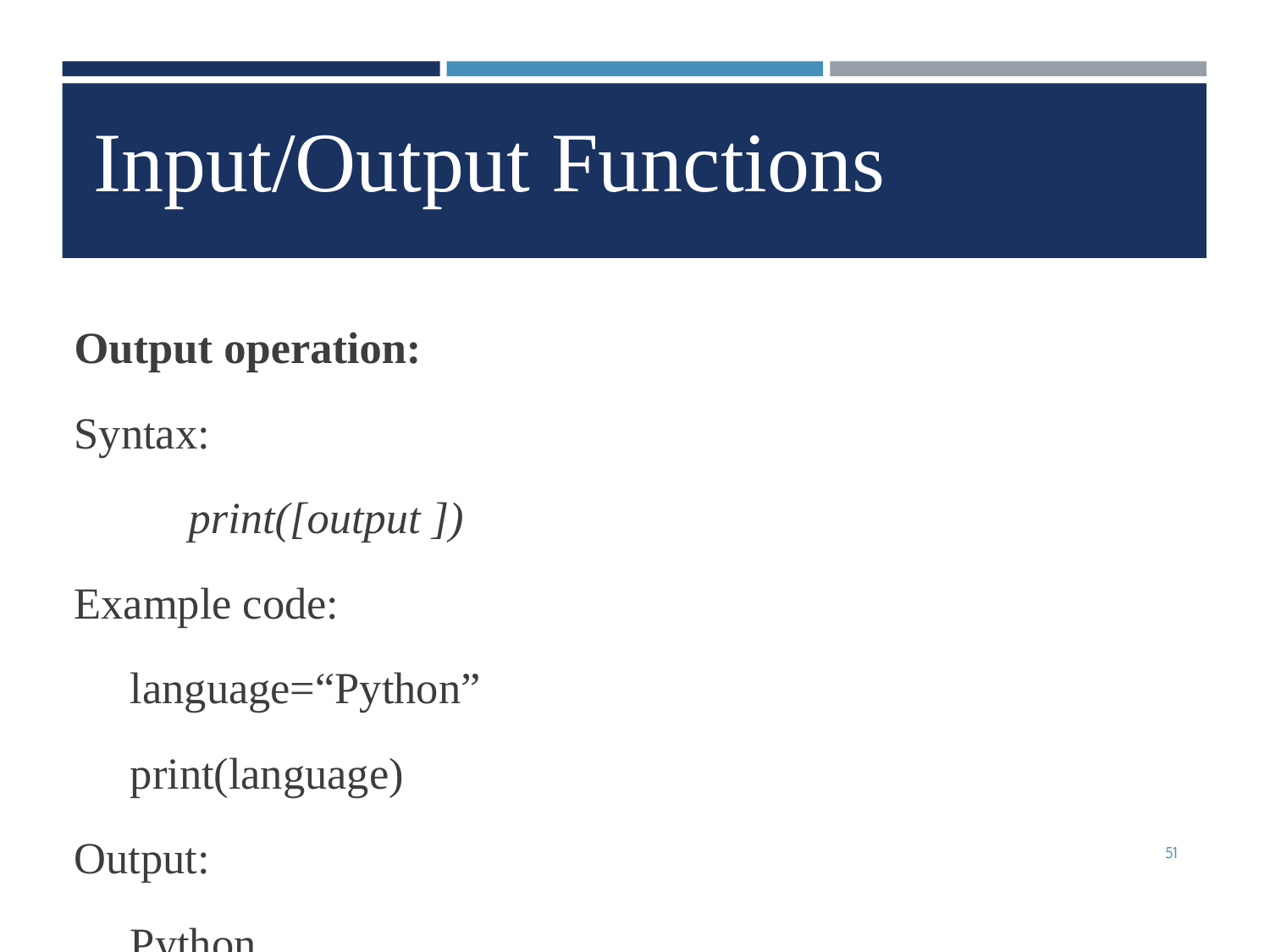

Input/Output Functions
Output operation:
Syntax:
	print([output ])
Example code:
     language=“Python”
     print(language)
Output:
     Python

51